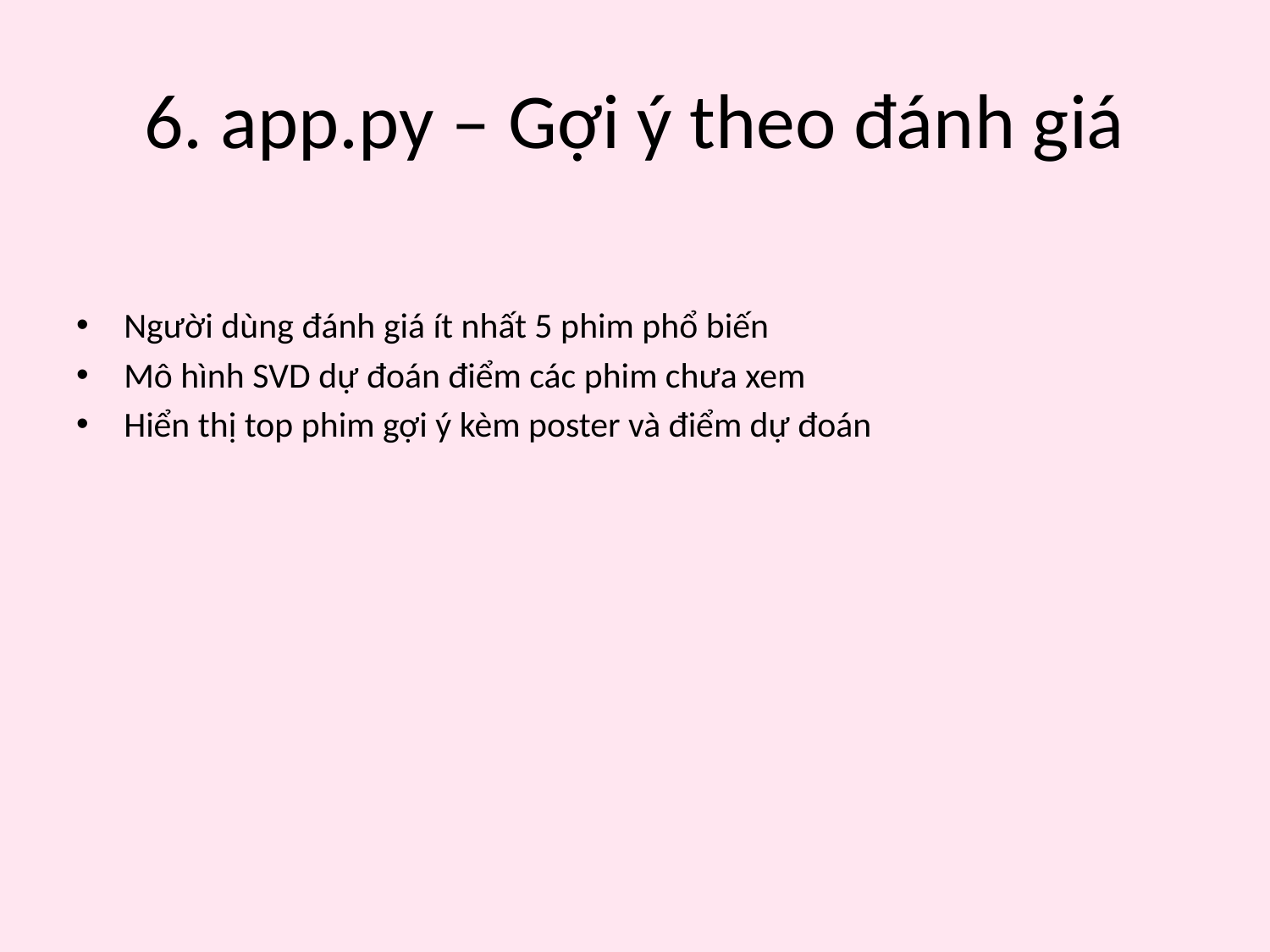

# 6. app.py – Gợi ý theo đánh giá

Người dùng đánh giá ít nhất 5 phim phổ biến
Mô hình SVD dự đoán điểm các phim chưa xem
Hiển thị top phim gợi ý kèm poster và điểm dự đoán